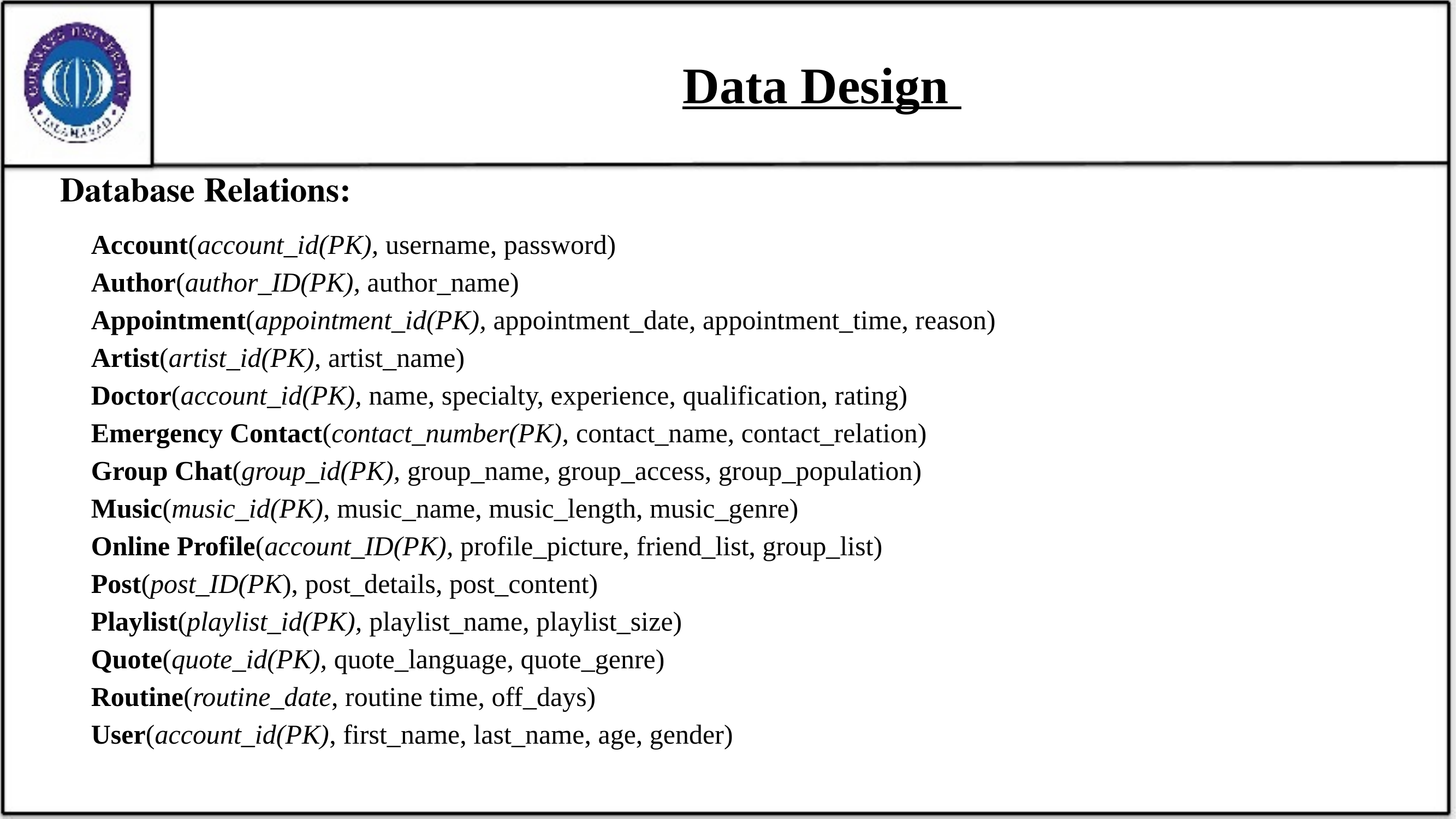

# Data Design
Database Relations:

Account(account_id(PK), username, password)
Author(author_ID(PK), author_name)
Appointment(appointment_id(PK), appointment_date, appointment_time, reason)
Artist(artist_id(PK), artist_name)
Doctor(account_id(PK), name, specialty, experience, qualification, rating)
Emergency Contact(contact_number(PK), contact_name, contact_relation)
Group Chat(group_id(PK), group_name, group_access, group_population)
Music(music_id(PK), music_name, music_length, music_genre)
Online Profile(account_ID(PK), profile_picture, friend_list, group_list)
Post(post_ID(PK), post_details, post_content)
Playlist(playlist_id(PK), playlist_name, playlist_size)
Quote(quote_id(PK), quote_language, quote_genre)
Routine(routine_date, routine time, off_days)
User(account_id(PK), first_name, last_name, age, gender)